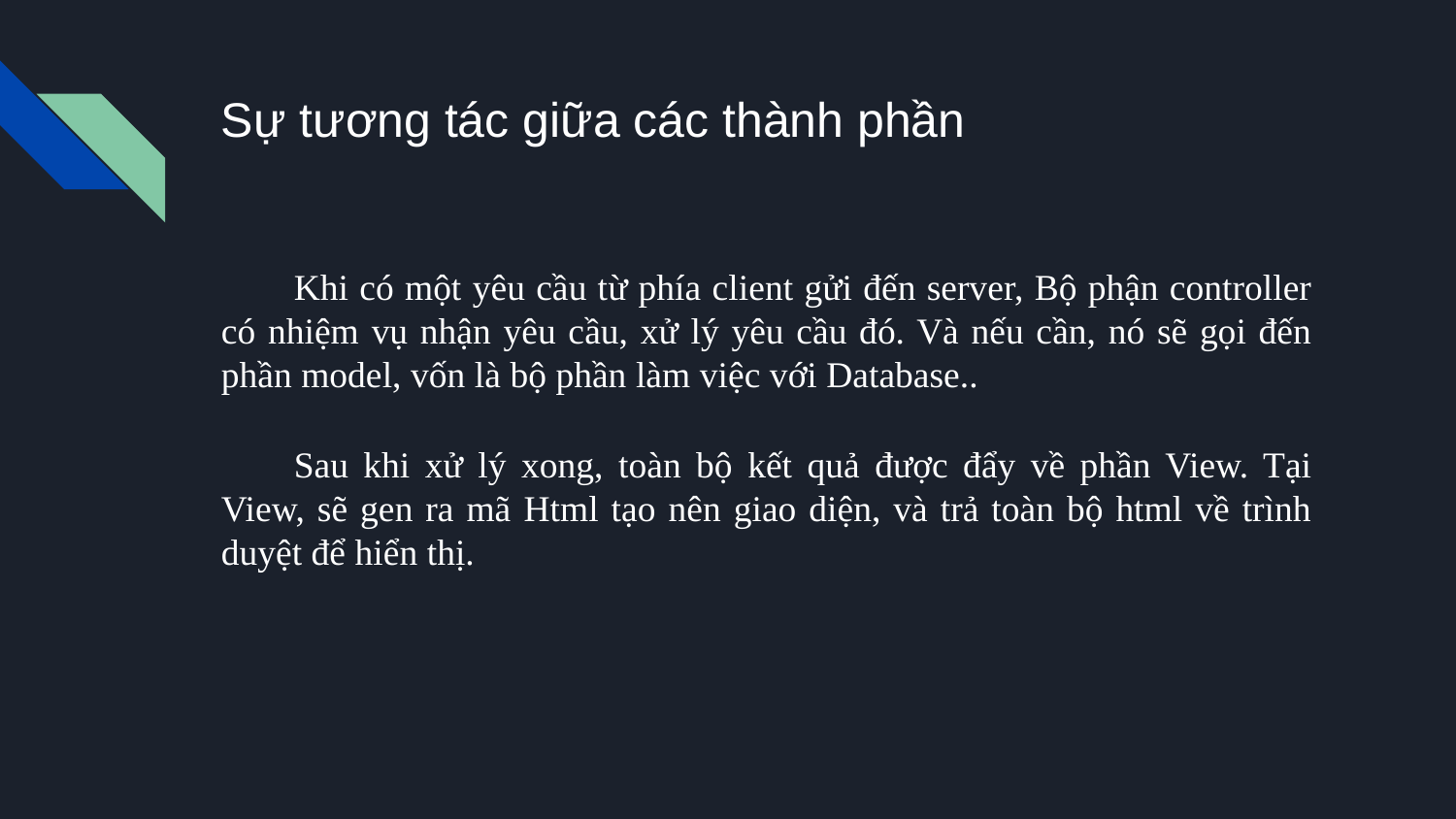

# Sự tương tác giữa các thành phần

Khi có một yêu cầu từ phía client gửi đến server, Bộ phận controller có nhiệm vụ nhận yêu cầu, xử lý yêu cầu đó. Và nếu cần, nó sẽ gọi đến phần model, vốn là bộ phần làm việc với Database..
Sau khi xử lý xong, toàn bộ kết quả được đẩy về phần View. Tại View, sẽ gen ra mã Html tạo nên giao diện, và trả toàn bộ html về trình duyệt để hiển thị.